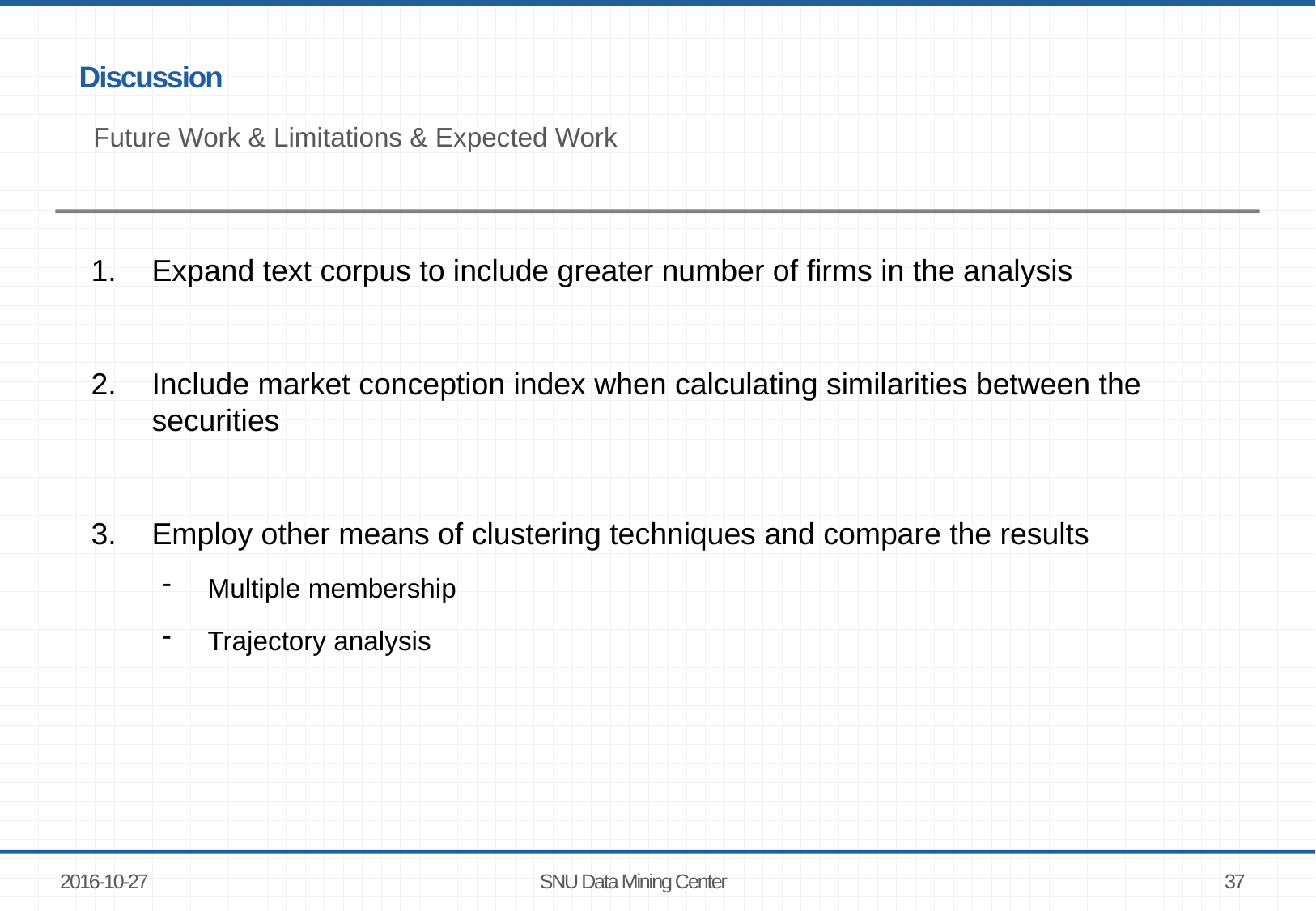

# Discussion
Future Work & Limitations & Expected Work
Expand text corpus to include greater number of firms in the analysis

Include market conception index when calculating similarities between the securities

Employ other means of clustering techniques and compare the results
Multiple membership
Trajectory analysis